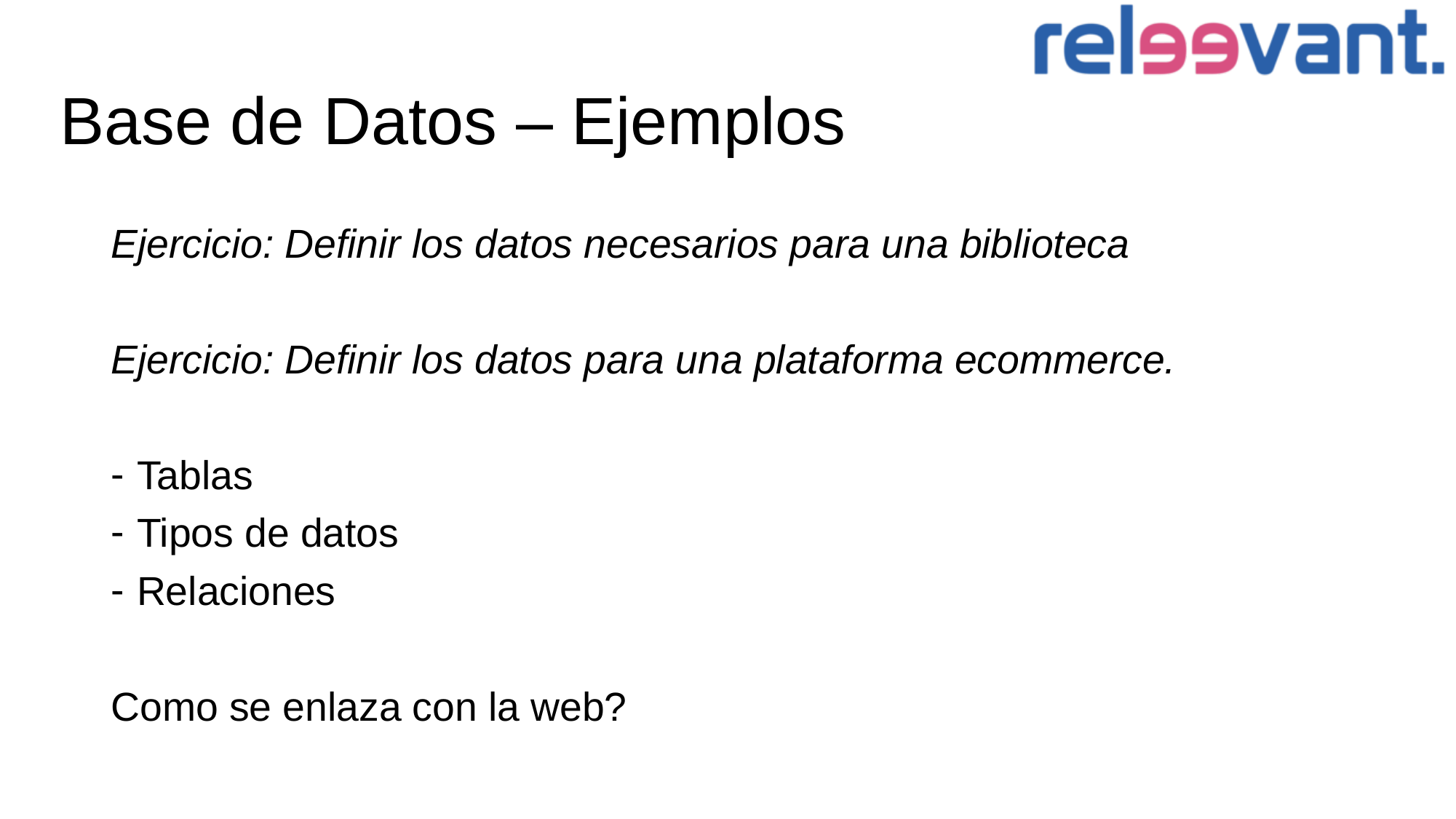

# Base de Datos – Ejemplos
Ejercicio: Definir los datos necesarios para una biblioteca

Ejercicio: Definir los datos para una plataforma ecommerce.

Tablas
Tipos de datos
Relaciones

Como se enlaza con la web?